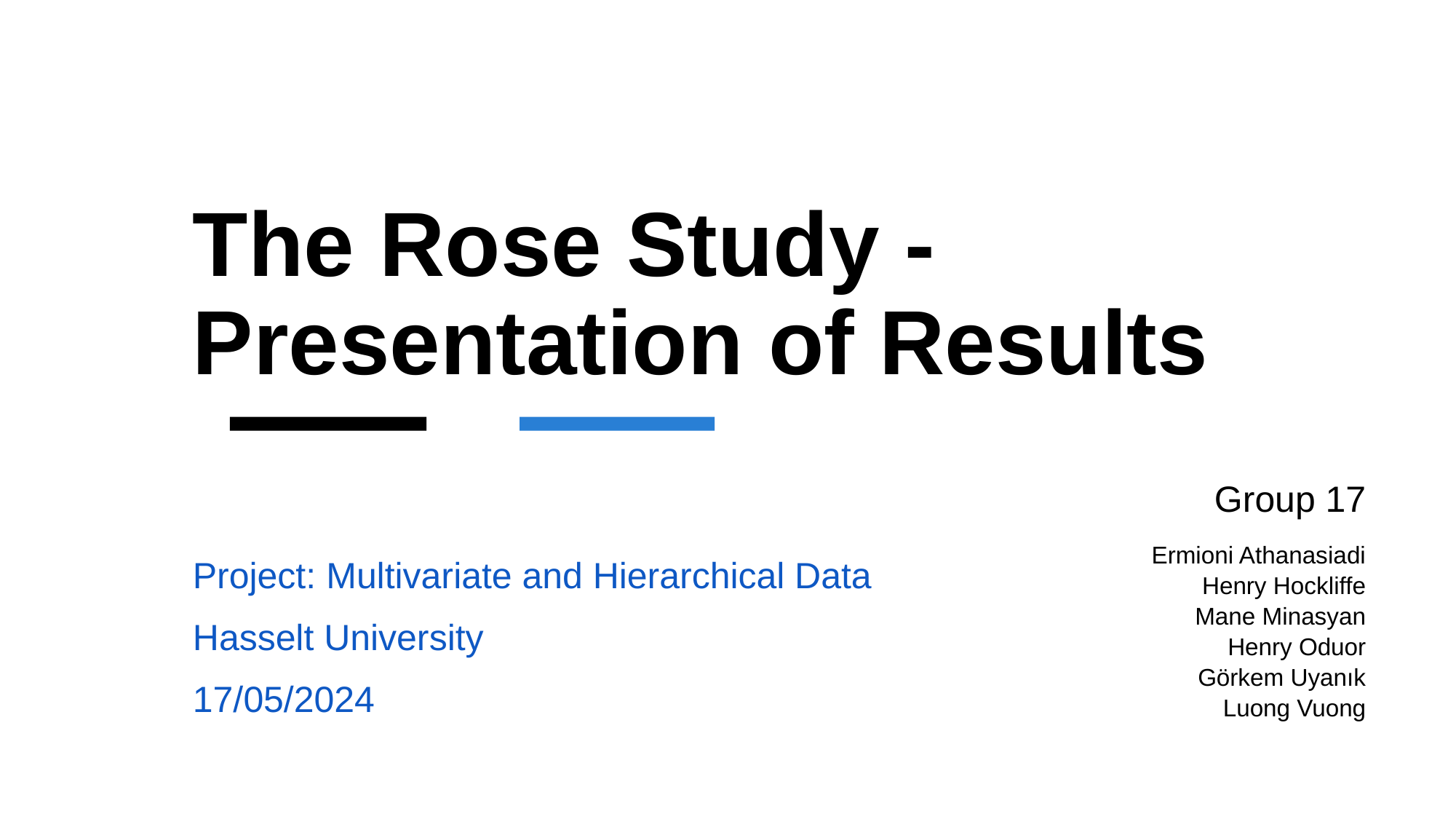

# The Rose Study - Presentation of Results
Group 17
Ermioni Athanasiadi
Henry Hockliffe
Mane Minasyan
Henry Oduor
Görkem Uyanık
Luong Vuong

Project: Multivariate and Hierarchical Data
Hasselt University
17/05/2024